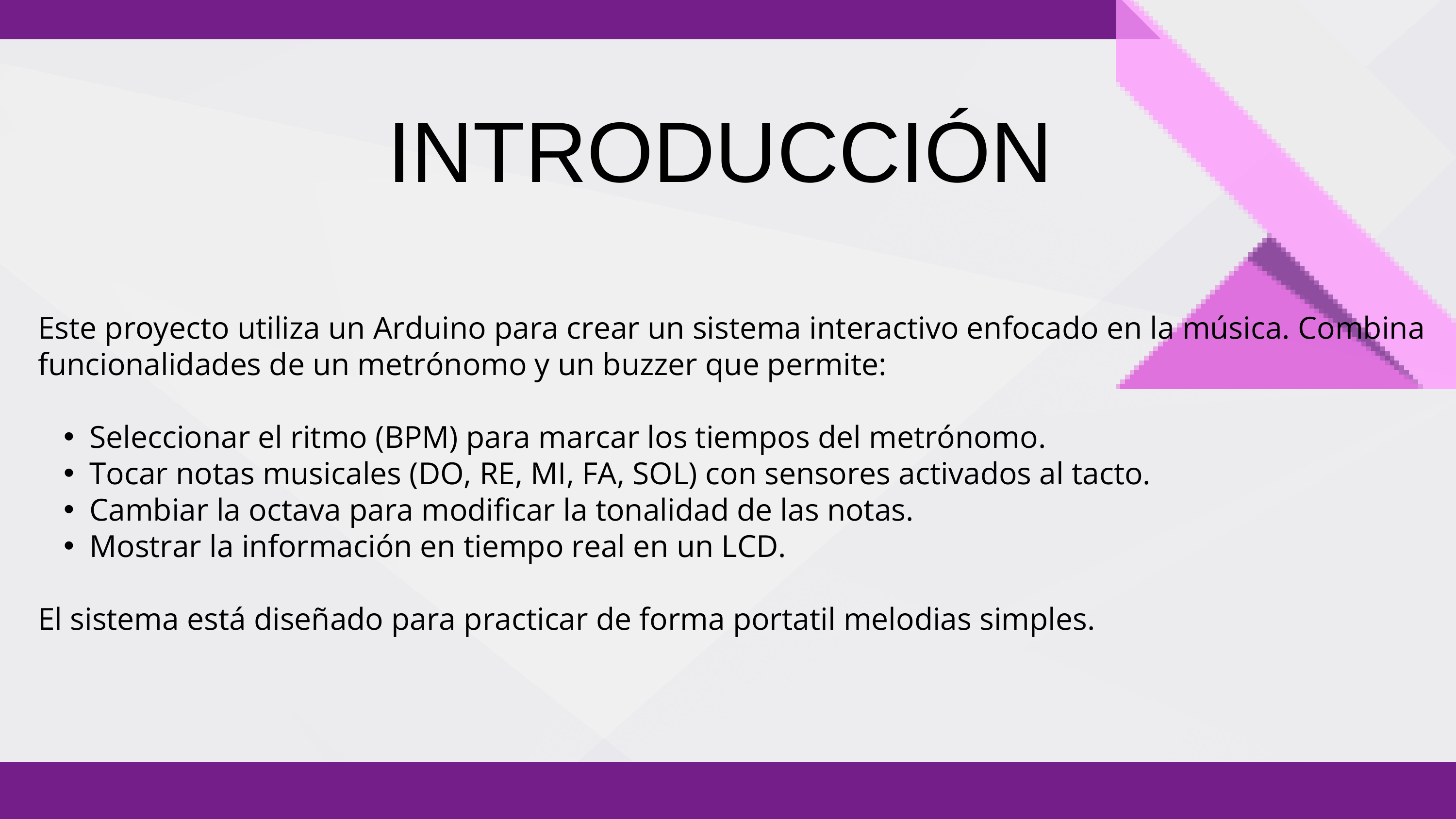

INTRODUCCIÓN

Este proyecto utiliza un Arduino para crear un sistema interactivo enfocado en la música. Combina funcionalidades de un metrónomo y un buzzer que permite:

Seleccionar el ritmo (BPM) para marcar los tiempos del metrónomo.
Tocar notas musicales (DO, RE, MI, FA, SOL) con sensores activados al tacto.
Cambiar la octava para modificar la tonalidad de las notas.
Mostrar la información en tiempo real en un LCD.

El sistema está diseñado para practicar de forma portatil melodias simples.